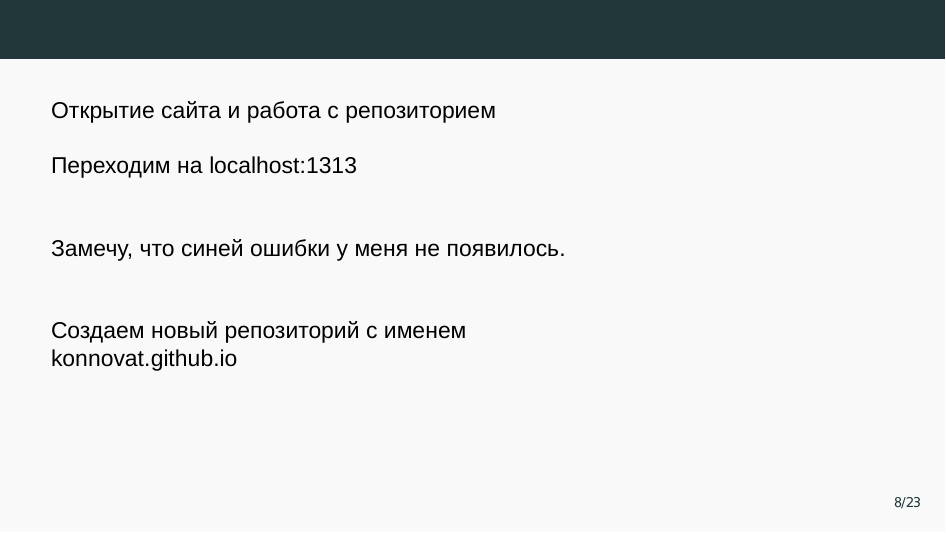

Открытие сайта и работа с репозиторием

Переходим на localhost:1313

Замечу, что синей ошибки у меня не появилось.

Создаем новый репозиторий с именем konnovat.github.io
8/23